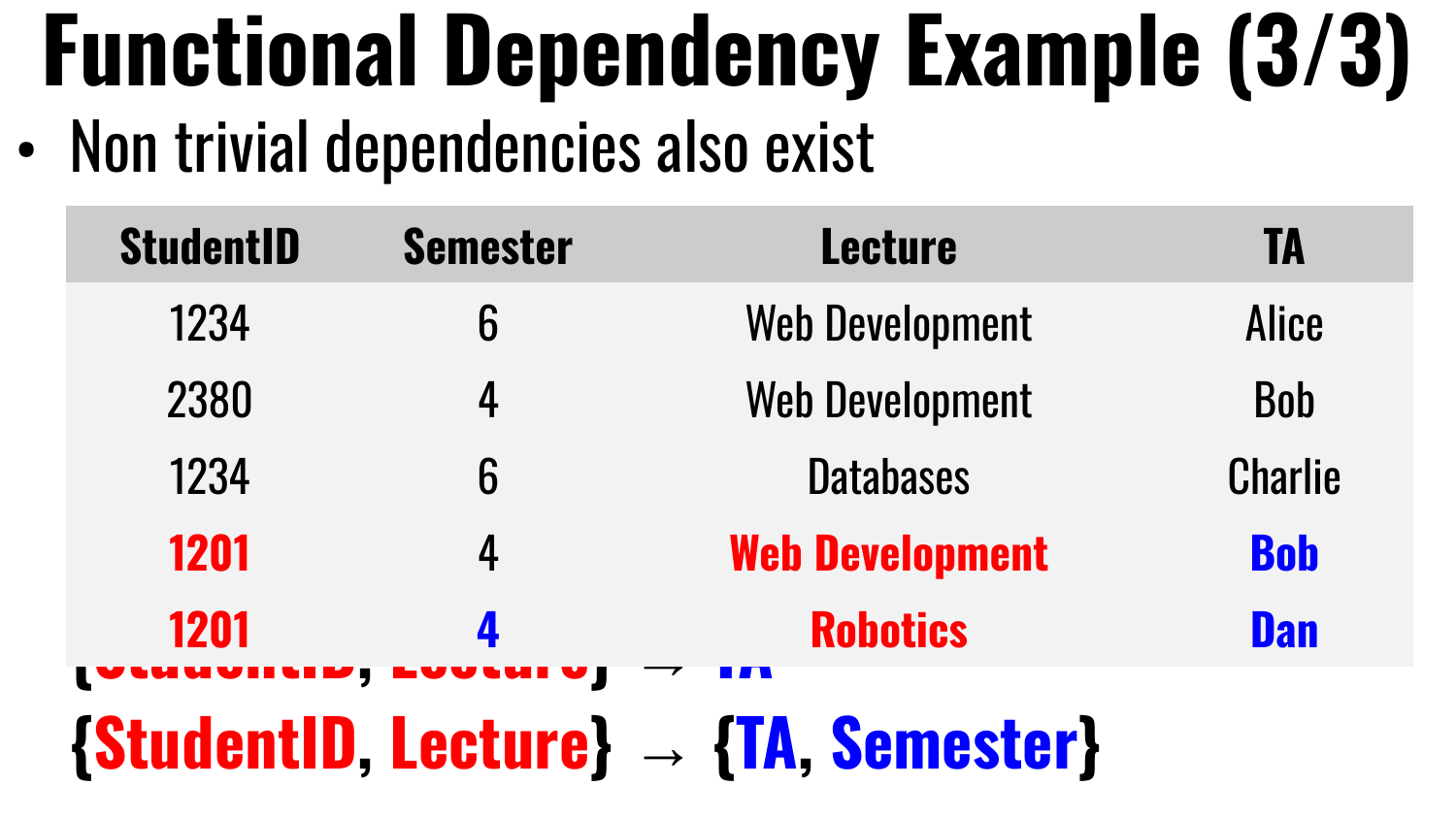

# Functional Dependency Example (3/3)
Non trivial dependencies also exist

	{StudentID, Lecture} → TA
	{StudentID, Lecture} → {TA, Semester}

| StudentID | Semester | Lecture | TA |
| --- | --- | --- | --- |
| 1234 | 6 | Web Development | Alice |
| 2380 | 4 | Web Development | Bob |
| 1234 | 6 | Databases | Charlie |
| 1201 | 4 | Web Development | Bob |
| 1201 | 4 | Robotics | Dan |